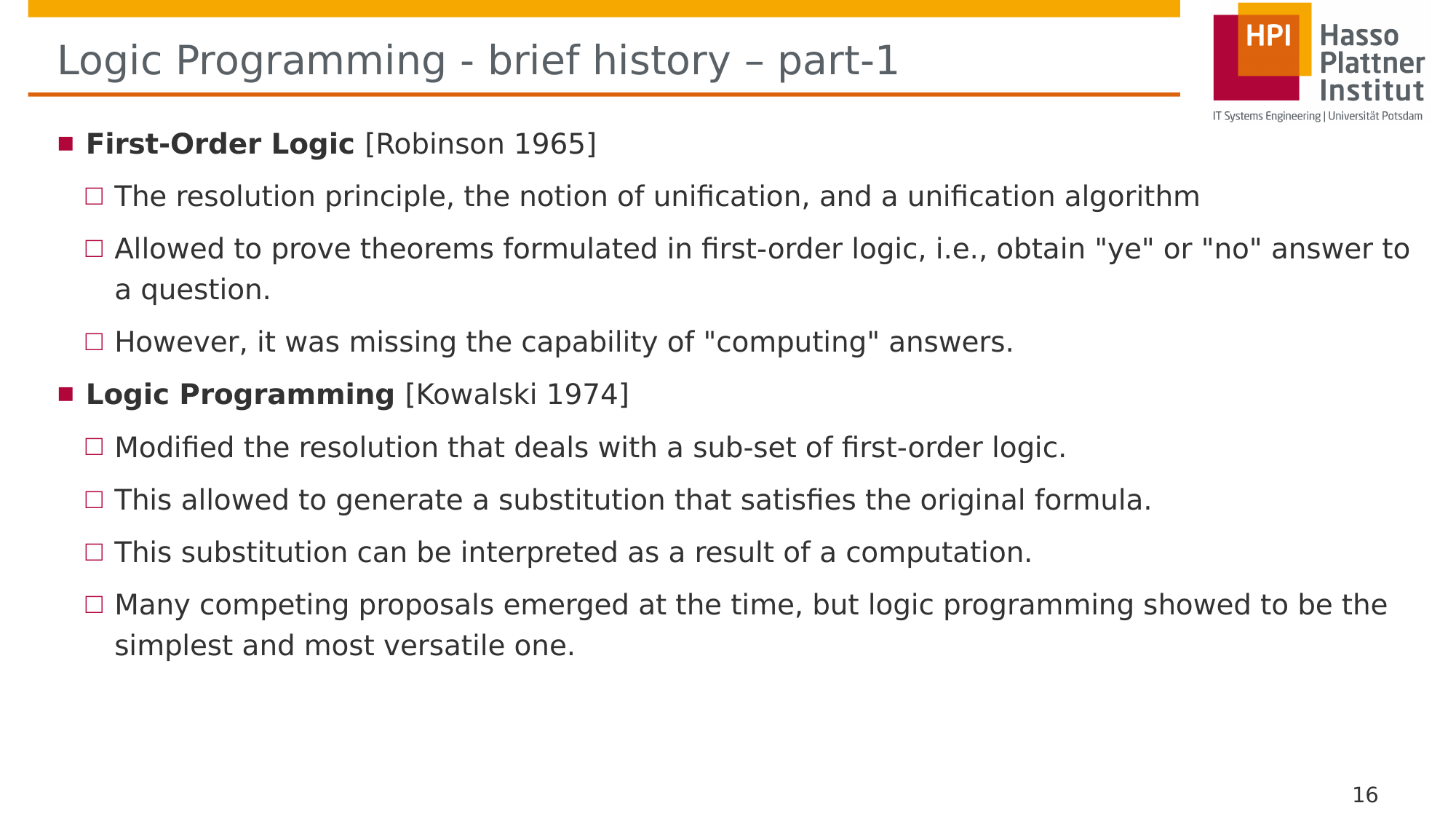

# Logic Programming - brief history – part-1
First-Order Logic [Robinson 1965]
The resolution principle, the notion of unification, and a unification algorithm
Allowed to prove theorems formulated in first-order logic, i.e., obtain "ye" or "no" answer to a question.
However, it was missing the capability of "computing" answers.
Logic Programming [Kowalski 1974]
Modified the resolution that deals with a sub-set of first-order logic.
This allowed to generate a substitution that satisfies the original formula.
This substitution can be interpreted as a result of a computation.
Many competing proposals emerged at the time, but logic programming showed to be the simplest and most versatile one.

16